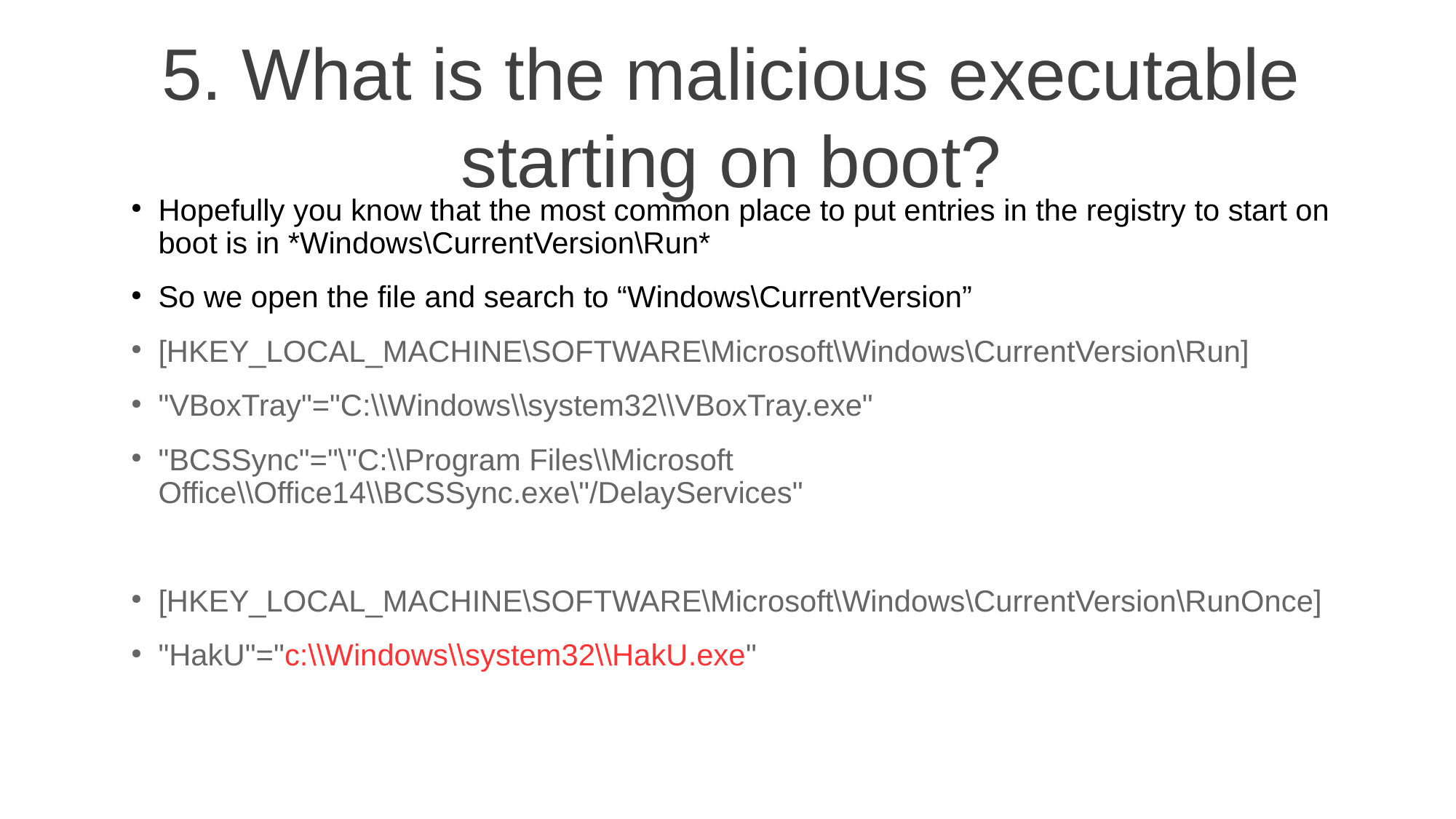

5. What is the malicious executable starting on boot?
Hopefully you know that the most common place to put entries in the registry to start on boot is in *Windows\CurrentVersion\Run*
So we open the file and search to “Windows\CurrentVersion”
[HKEY_LOCAL_MACHINE\SOFTWARE\Microsoft\Windows\CurrentVersion\Run]
"VBoxTray"="C:\\Windows\\system32\\VBoxTray.exe"
"BCSSync"="\"C:\\Program Files\\Microsoft Office\\Office14\\BCSSync.exe\"/DelayServices"

[HKEY_LOCAL_MACHINE\SOFTWARE\Microsoft\Windows\CurrentVersion\RunOnce]
"HakU"="c:\\Windows\\system32\\HakU.exe"